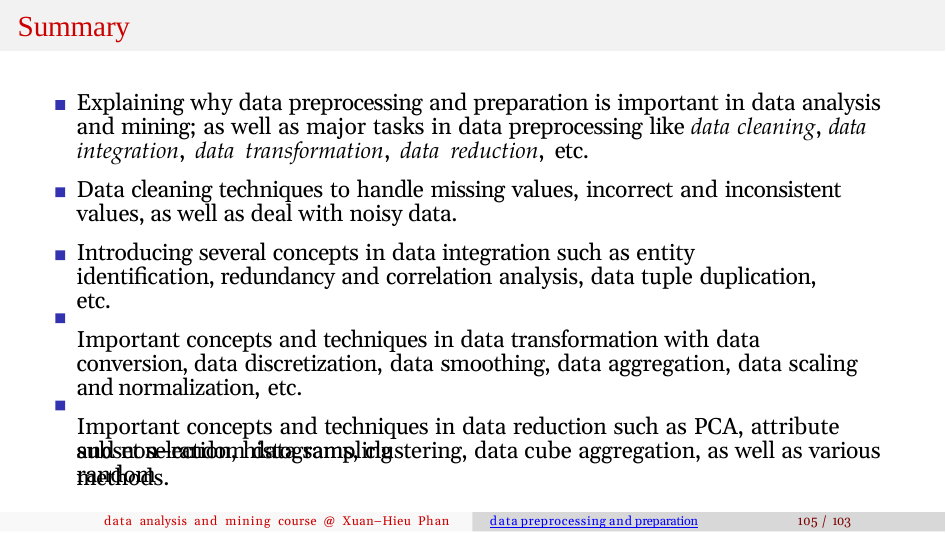

# Summary
Explaining why data preprocessing and preparation is important in data analysis and mining; as well as major tasks in data preprocessing like data cleaning, data integration, data transformation, data reduction, etc.
Data cleaning techniques to handle missing values, incorrect and inconsistent values, as well as deal with noisy data.
Introducing several concepts in data integration such as entity identification, redundancy and correlation analysis, data tuple duplication, etc.
Important concepts and techniques in data transformation with data conversion, data discretization, data smoothing, data aggregation, data scaling and normalization, etc.
Important concepts and techniques in data reduction such as PCA, attribute subset selection, histograms, clustering, data cube aggregation, as well as various random

and non–random data sampling methods.
data analysis and mining course @ Xuan–Hieu Phan
data preprocessing and preparation
105 / 103